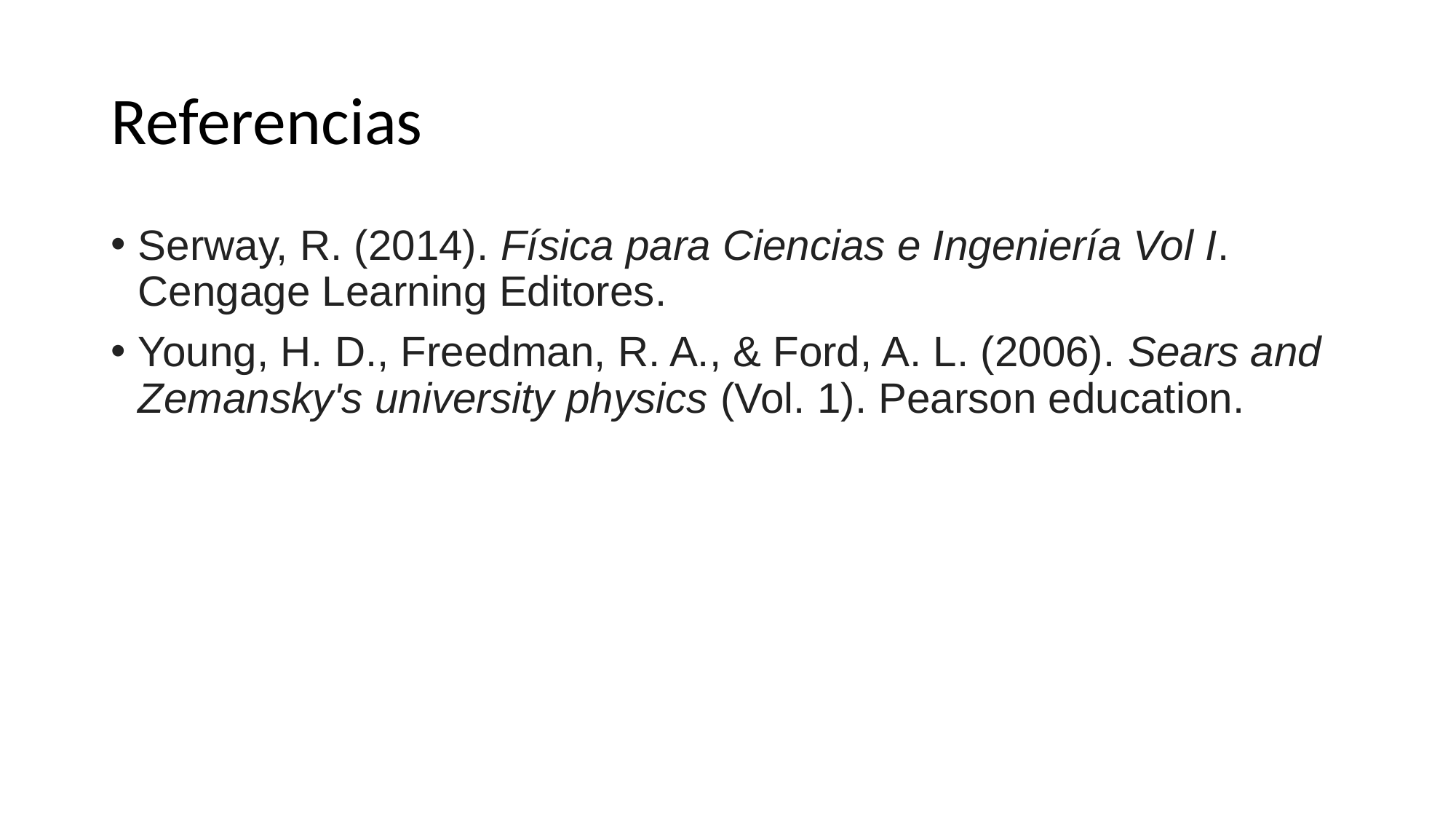

# Referencias
Serway, R. (2014). Física para Ciencias e Ingeniería Vol I. Cengage Learning Editores.
Young, H. D., Freedman, R. A., & Ford, A. L. (2006). Sears and Zemansky's university physics (Vol. 1). Pearson education.